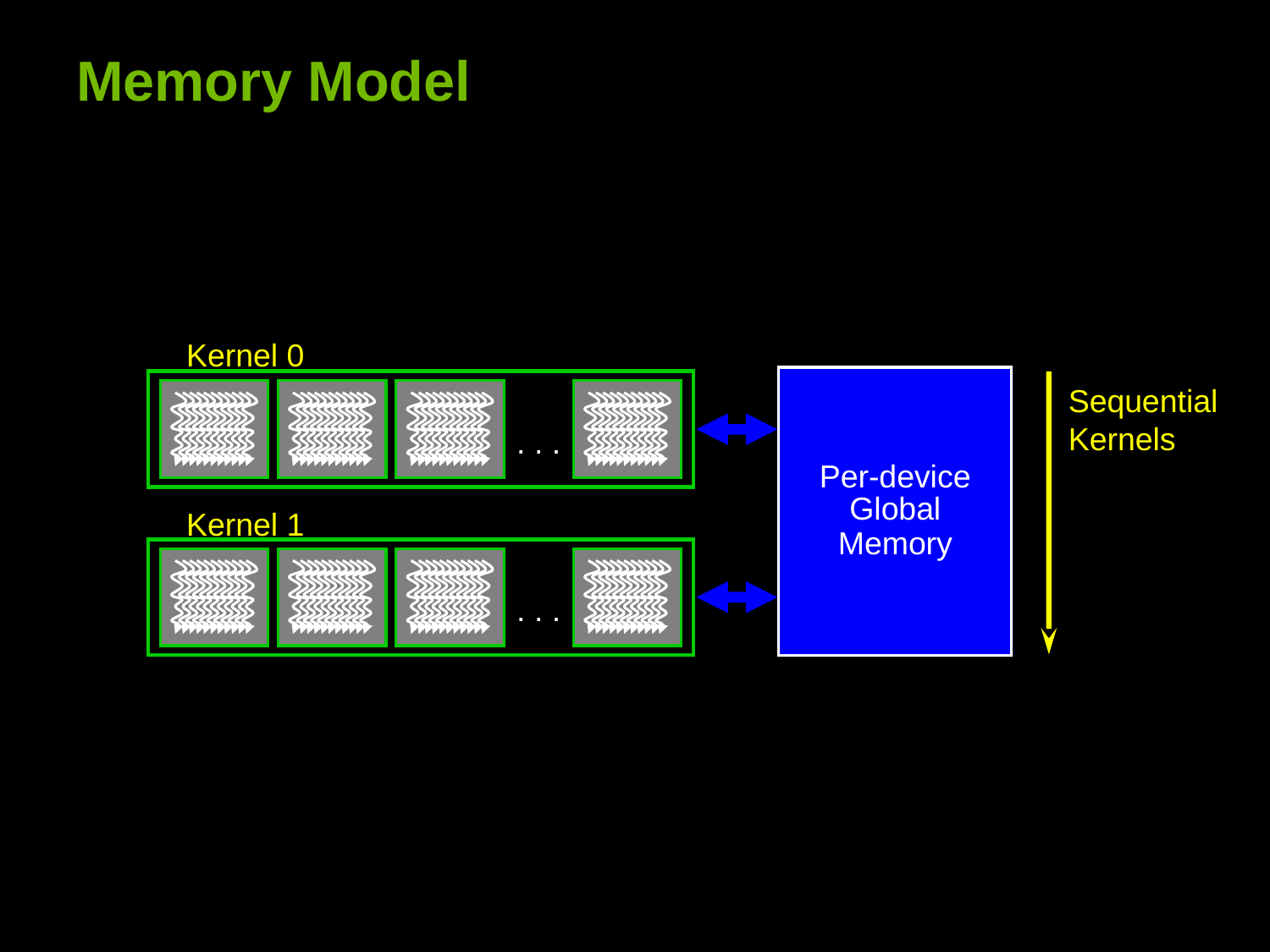

# Memory Model
Kernel 0
Per-device
Global
Memory

. . .

Sequential
Kernels

Kernel 1

. . .